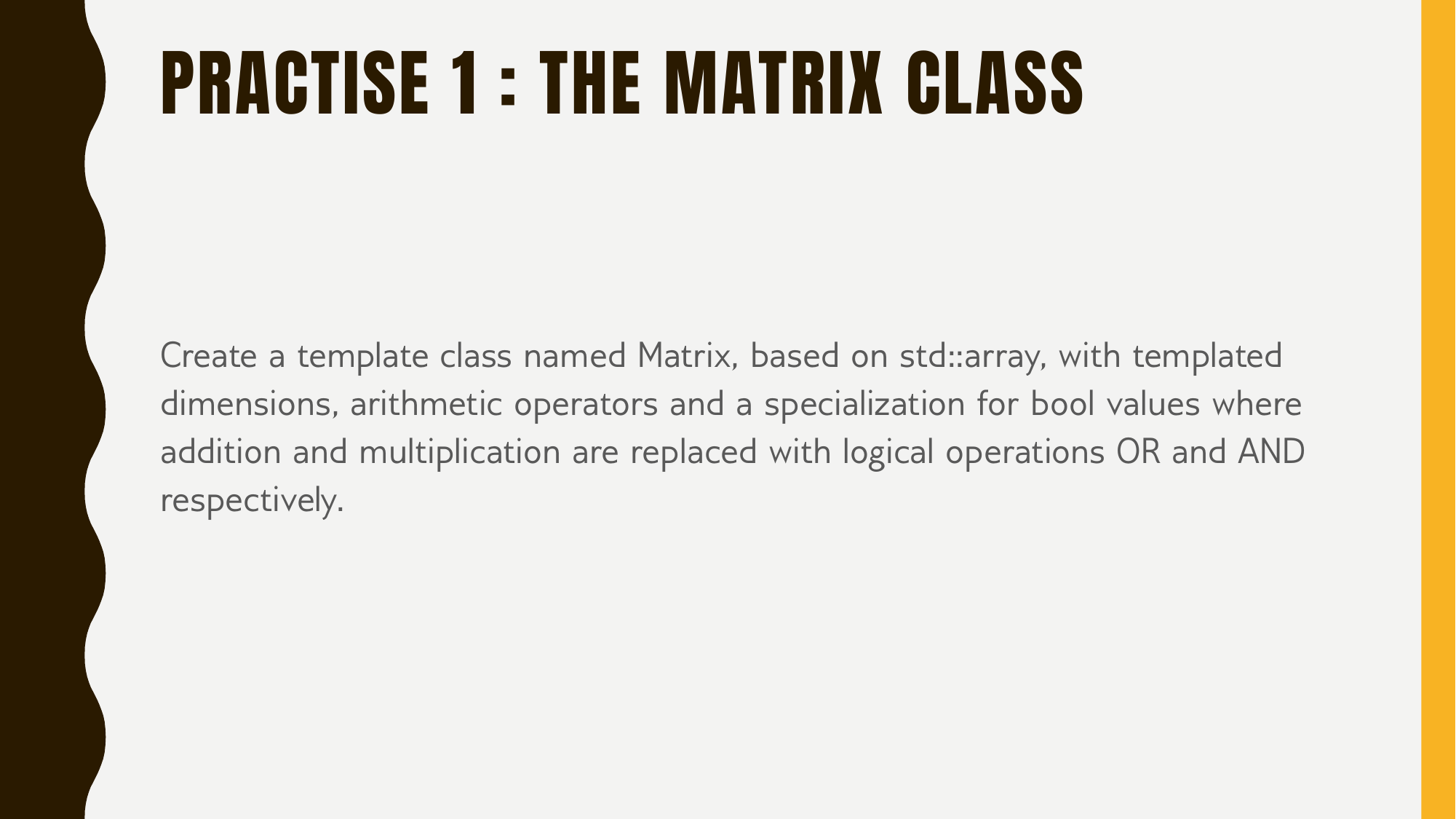

# Practise 1 : the Matrix class
Create a template class named Matrix, based on std::array, with templated dimensions, arithmetic operators and a specialization for bool values where addition and multiplication are replaced with logical operations OR and AND respectively.